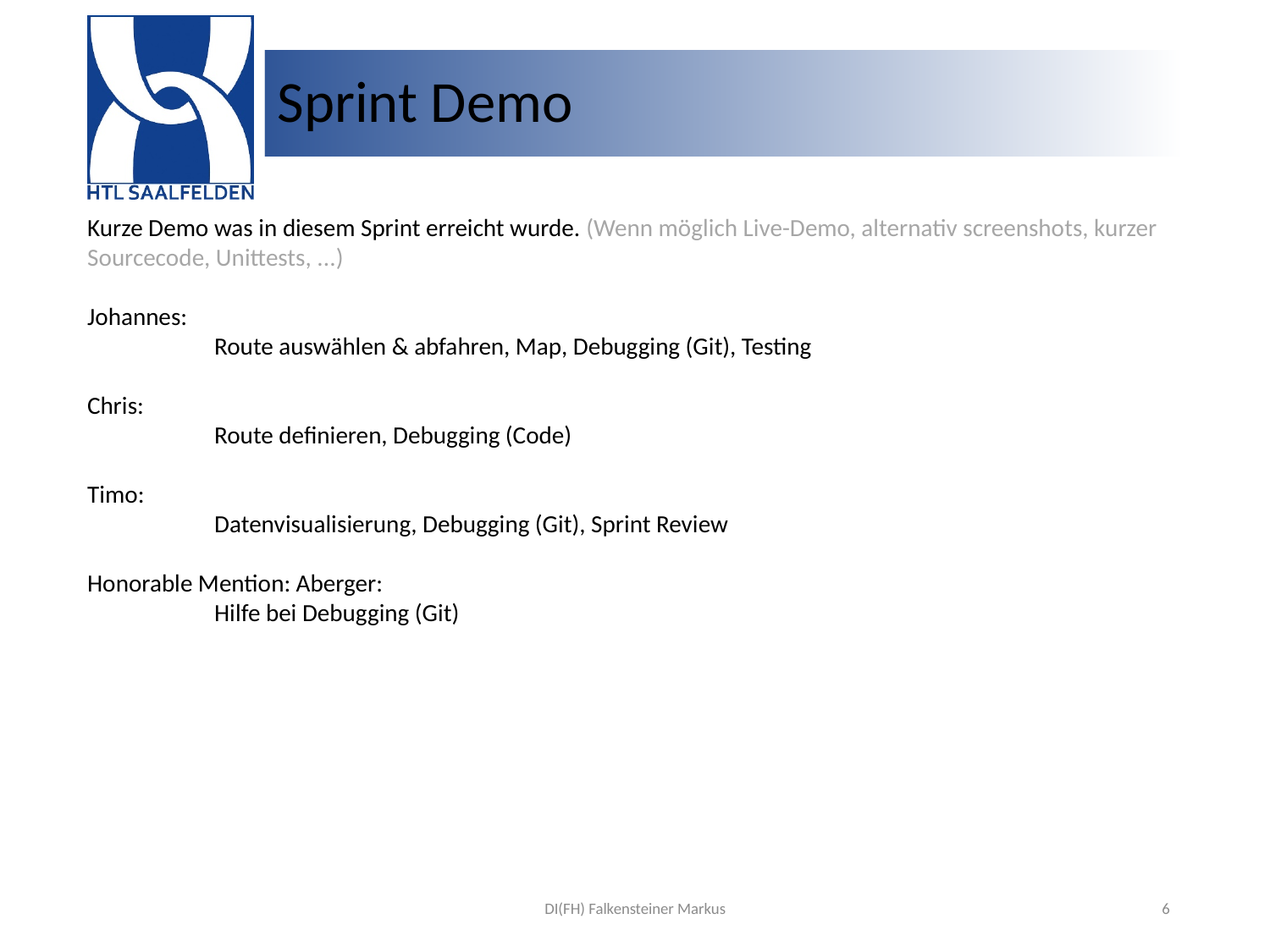

# Sprint Demo
Kurze Demo was in diesem Sprint erreicht wurde. (Wenn möglich Live-Demo, alternativ screenshots, kurzer Sourcecode, Unittests, ...)

Johannes:
	Route auswählen & abfahren, Map, Debugging (Git), Testing
Chris:
	Route definieren, Debugging (Code)
Timo:
	Datenvisualisierung, Debugging (Git), Sprint Review
Honorable Mention: Aberger:
	Hilfe bei Debugging (Git)

DI(FH) Falkensteiner Markus
6